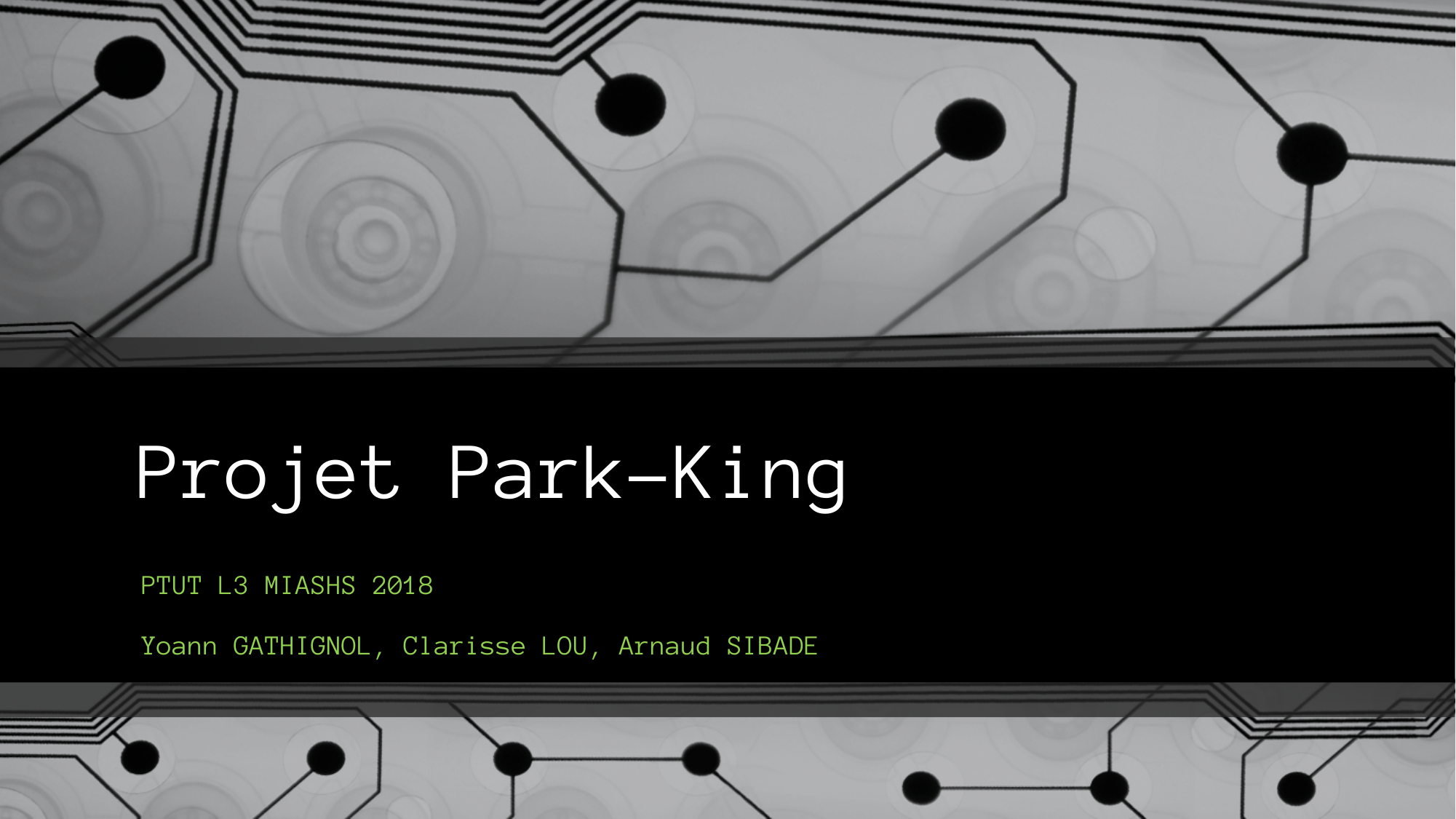

# Projet Park-King
PTUT L3 MIASHS 2018

Yoann GATHIGNOL, Clarisse LOU, Arnaud SIBADE